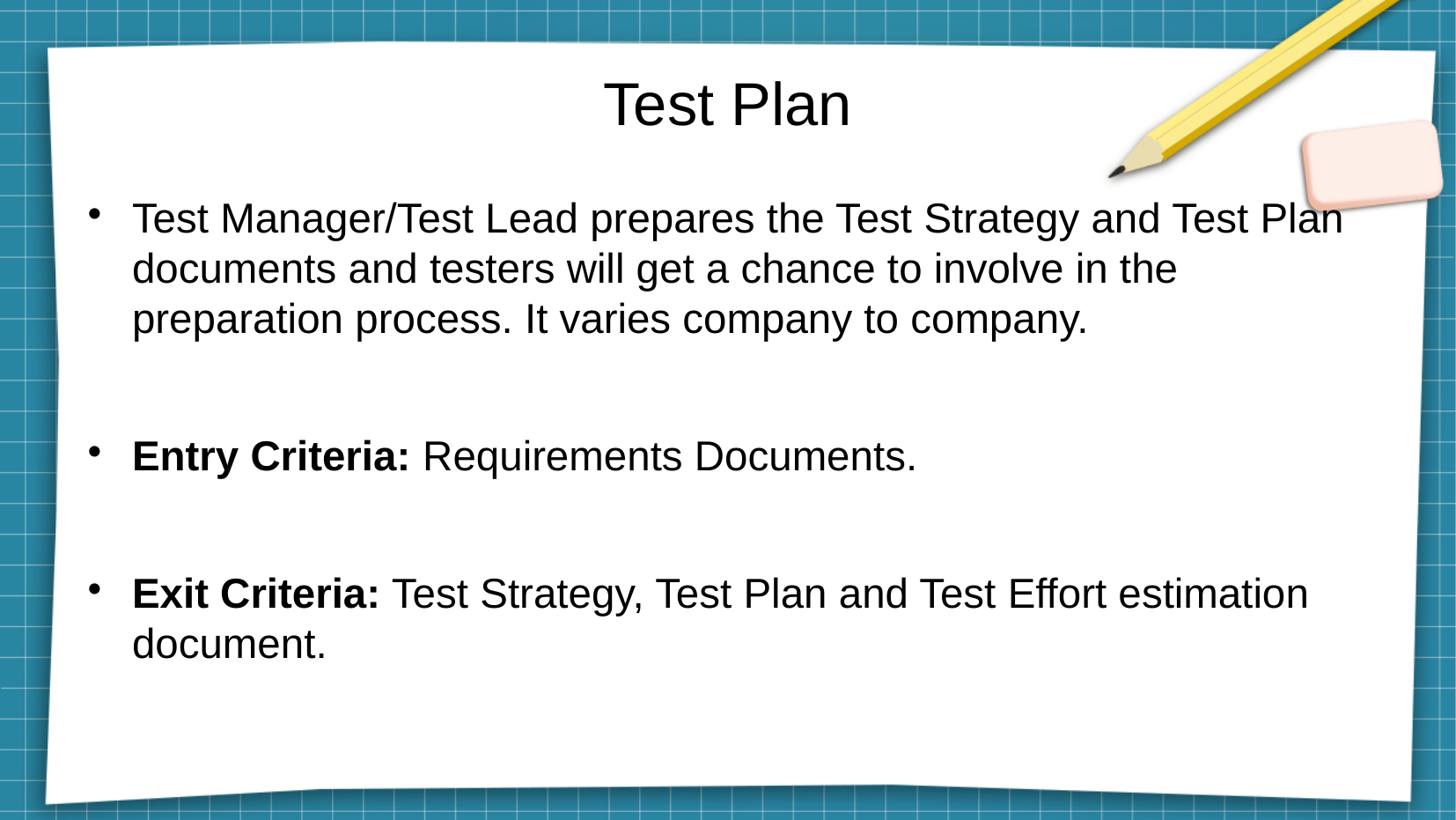

Test Plan
Test Manager/Test Lead prepares the Test Strategy and Test Plan documents and testers will get a chance to involve in the preparation process. It varies company to company.​

Entry Criteria: Requirements Documents.​

Exit Criteria: Test Strategy, Test Plan and Test Effort estimation document.